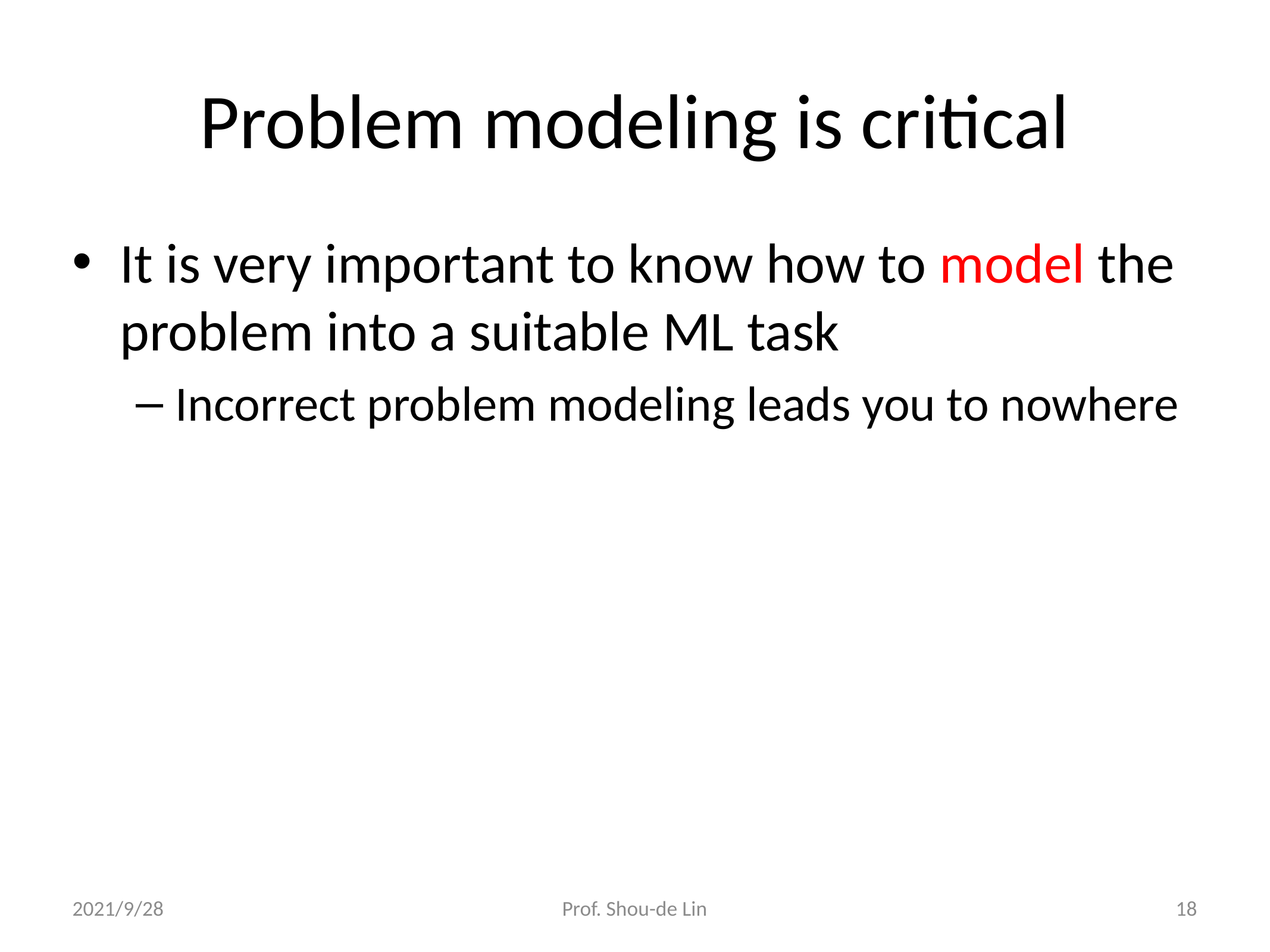

# Problem modeling is critical
It is very important to know how to model the problem into a suitable ML task
Incorrect problem modeling leads you to nowhere
2021/9/28
Prof. Shou-de Lin
18